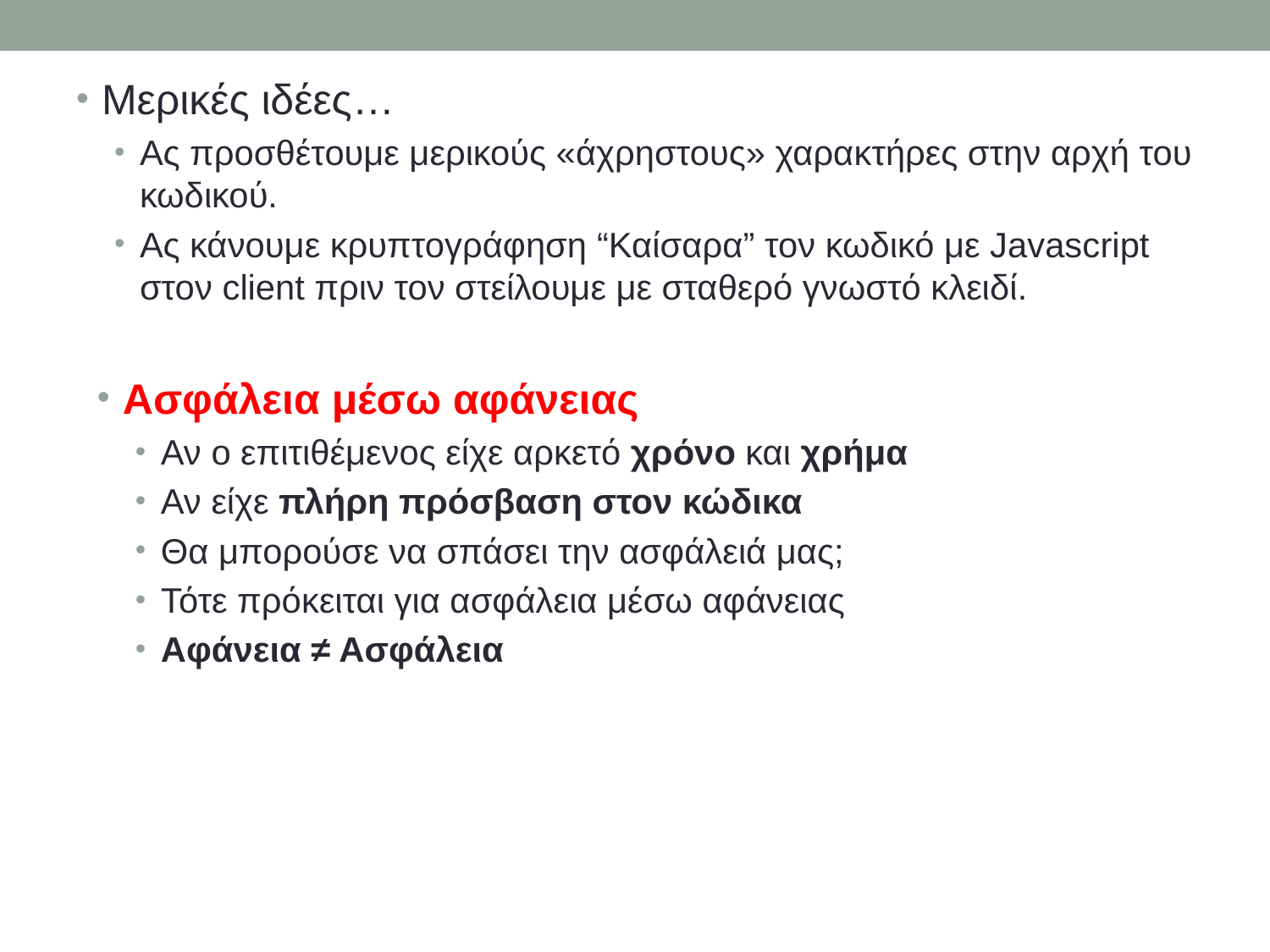

Μερικές ιδέες…
Ας προσθέτουμε μερικούς «άχρηστους» χαρακτήρες στην αρχή του κωδικού.
Ας κάνουμε κρυπτογράφηση “Καίσαρα” τον κωδικό με Javascript στον client πριν τον στείλουμε με σταθερό γνωστό κλειδί.
Ασφάλεια μέσω αφάνειας
Αν ο επιτιθέμενος είχε αρκετό χρόνο και χρήμα
Αν είχε πλήρη πρόσβαση στον κώδικα
Θα μπορούσε να σπάσει την ασφάλειά μας;
Τότε πρόκειται για ασφάλεια μέσω αφάνειας
Αφάνεια ≠ Ασφάλεια